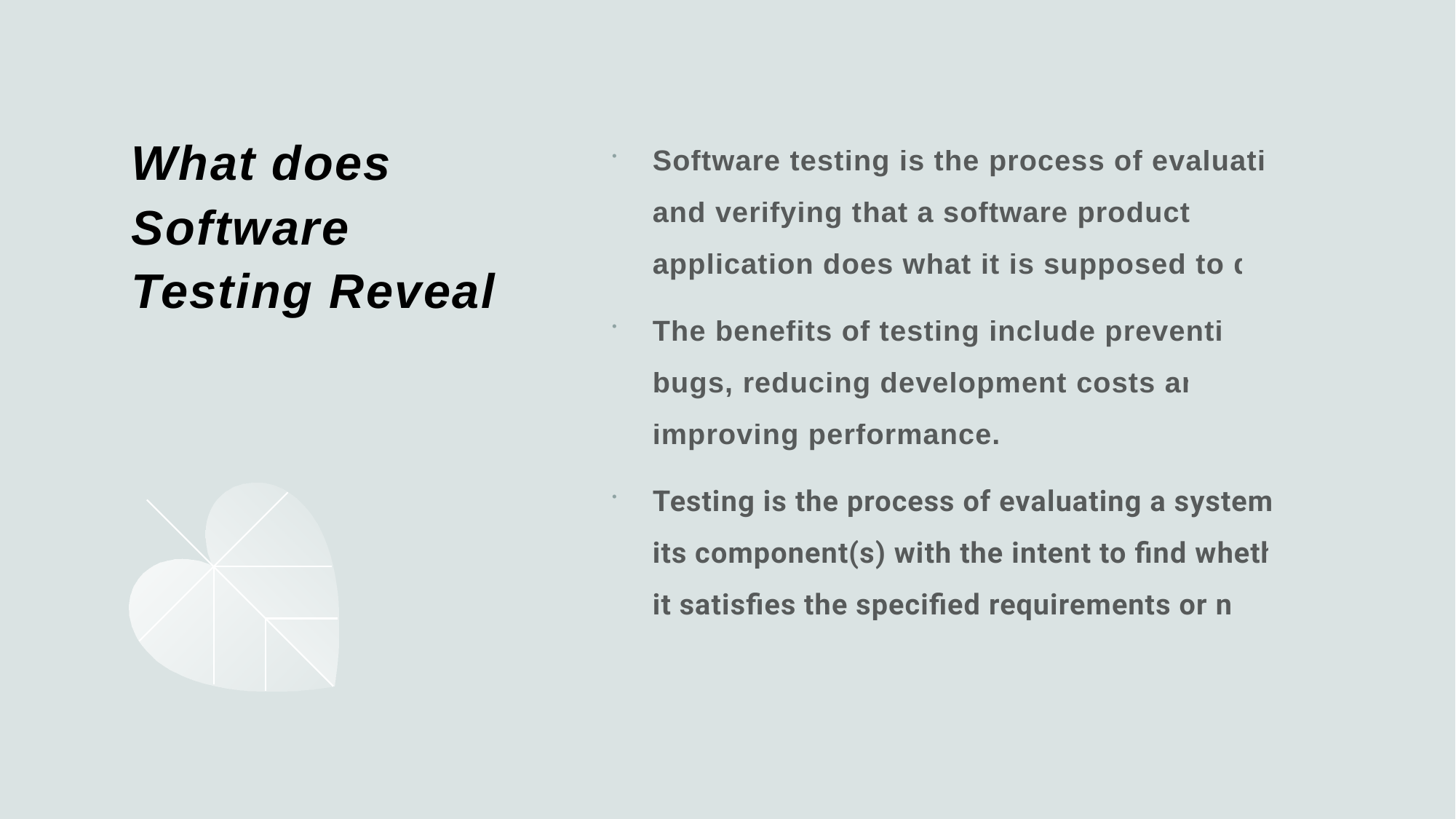

Software testing is the process of evaluating and verifying that a software product or application does what it is supposed to do.
The benefits of testing include preventing bugs, reducing development costs and improving performance.
Testing is the process of evaluating a system or its component(s) with the intent to find whether it satisfies the specified requirements or not.
# What does Software Testing Reveal